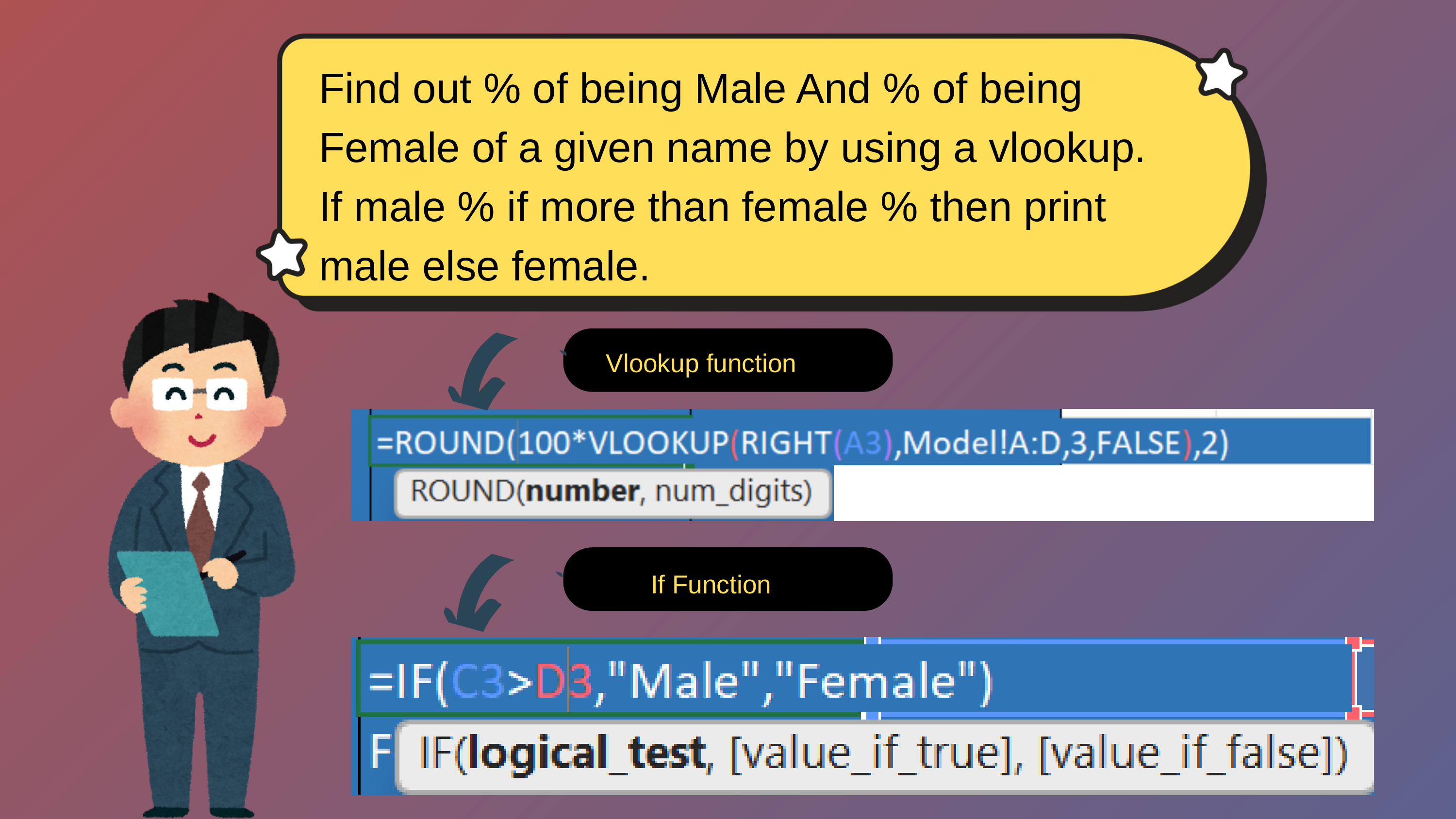

Find out % of being Male And % of being Female of a given name by using a vlookup.
If male % if more than female % then print male else female.

Vlookup function

If Function